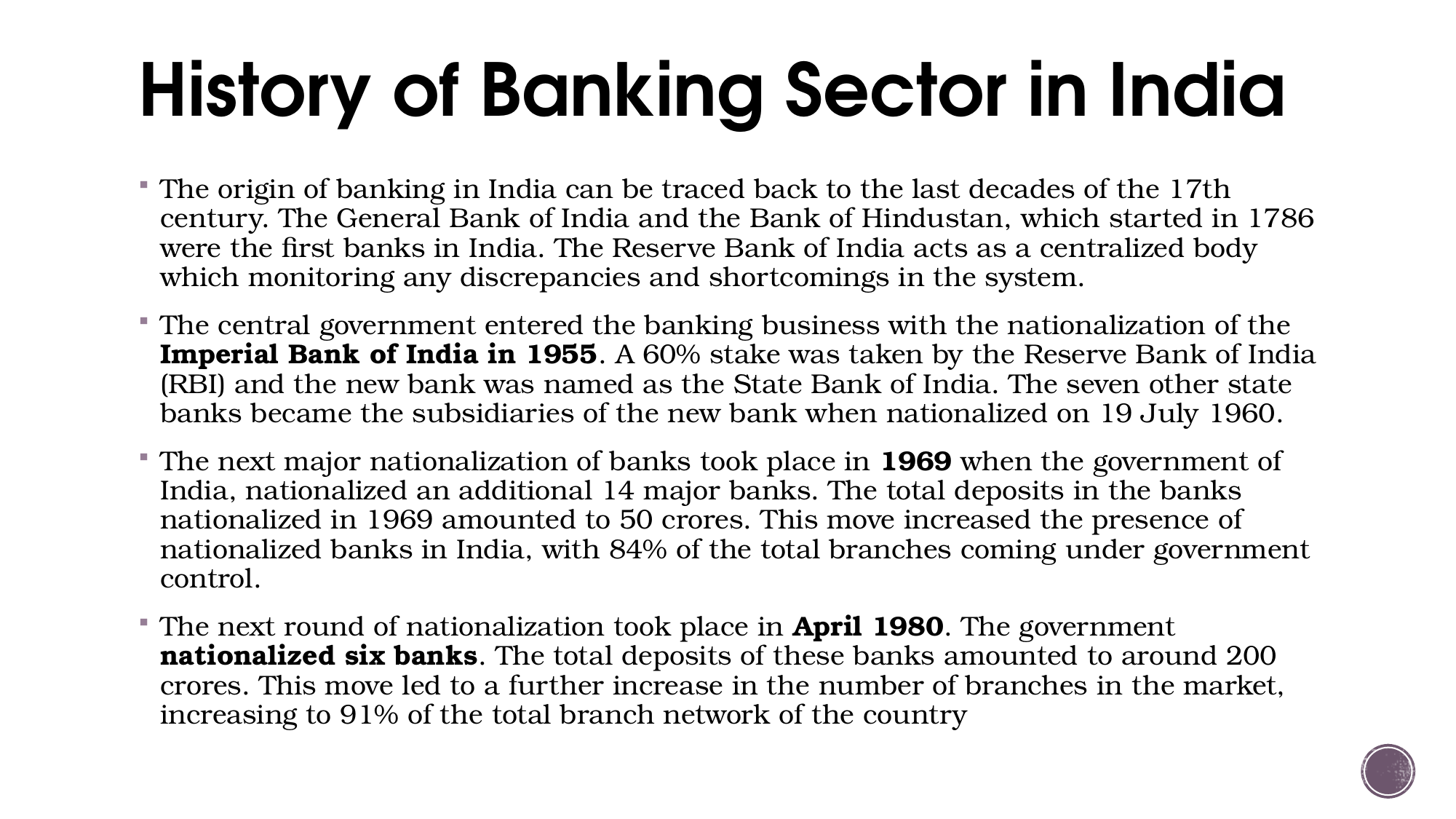

# History of Banking Sector in India
The origin of banking in India can be traced back to the last decades of the 17th century. The General Bank of India and the Bank of Hindustan, which started in 1786 were the first banks in India. The Reserve Bank of India acts as a centralized body which monitoring any discrepancies and shortcomings in the system.
The central government entered the banking business with the nationalization of the Imperial Bank of India in 1955. A 60% stake was taken by the Reserve Bank of India (RBI) and the new bank was named as the State Bank of India. The seven other state banks became the subsidiaries of the new bank when nationalized on 19 July 1960.
The next major nationalization of banks took place in 1969 when the government of India, nationalized an additional 14 major banks. The total deposits in the banks nationalized in 1969 amounted to 50 crores. This move increased the presence of nationalized banks in India, with 84% of the total branches coming under government control.
The next round of nationalization took place in April 1980. The government nationalized six banks. The total deposits of these banks amounted to around 200 crores. This move led to a further increase in the number of branches in the market, increasing to 91% of the total branch network of the country